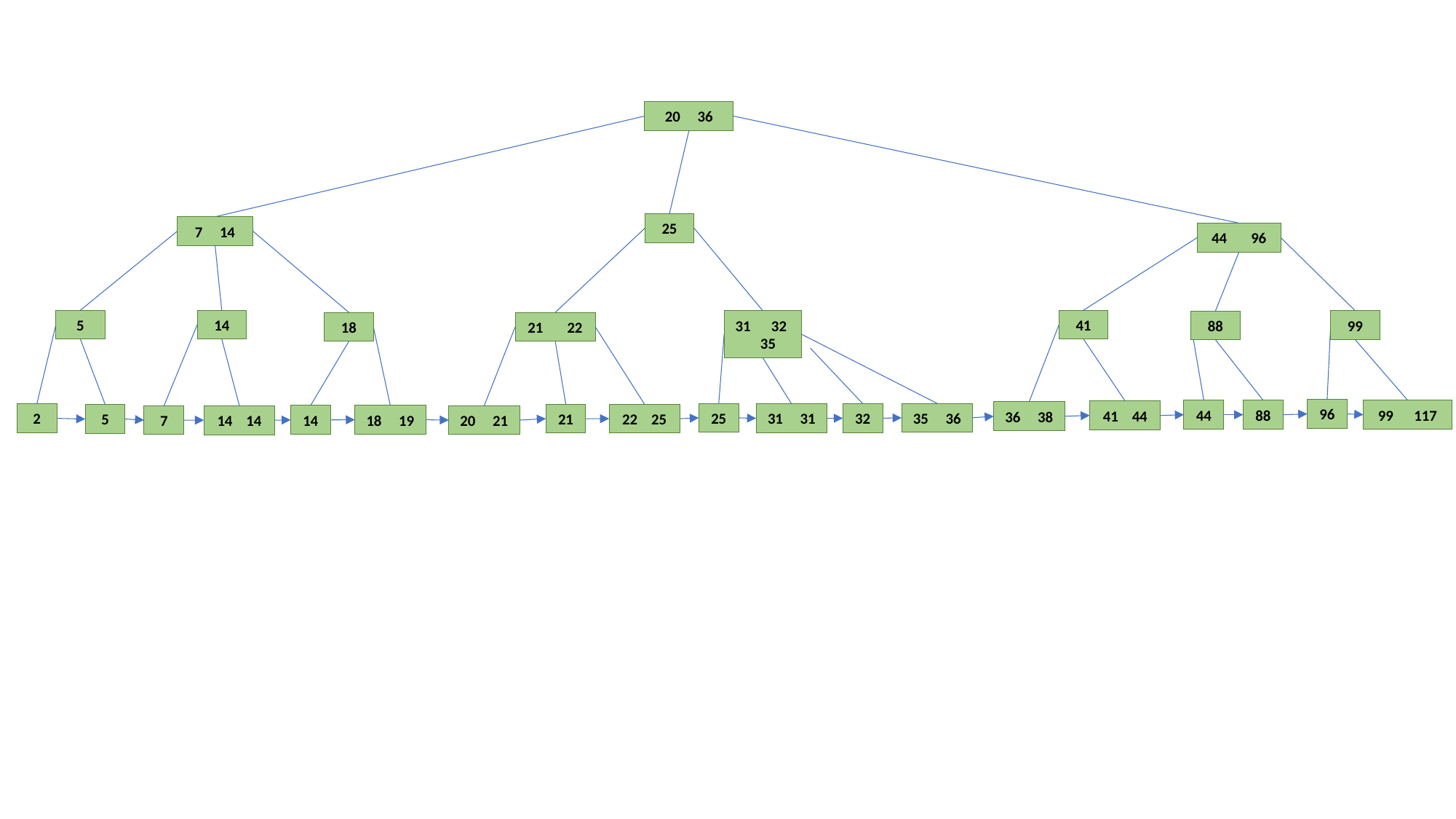

20     36
25
7     14
44       96
41
5
14
99
31      32     35
88
18
21       22
96
99      117
44
88
41    44
36     38
35     36
25
32
2
31     31
21
22    25
5
18     19
14
20     21
7
14    14